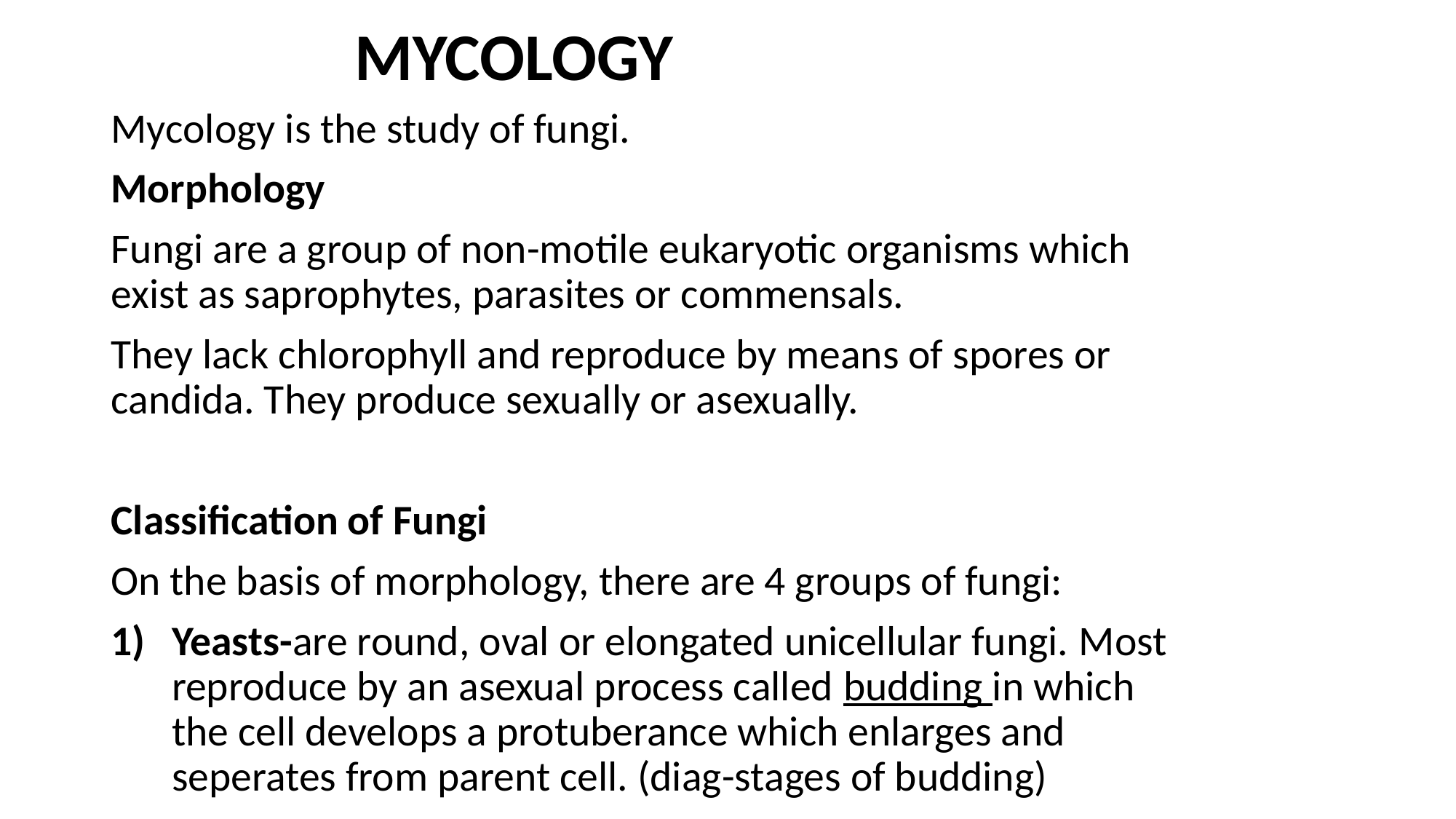

# MYCOLOGY
Mycology is the study of fungi.
Morphology
Fungi are a group of non-motile eukaryotic organisms which exist as saprophytes, parasites or commensals.
They lack chlorophyll and reproduce by means of spores or candida. They produce sexually or asexually.

Classification of Fungi
On the basis of morphology, there are 4 groups of fungi:
Yeasts-are round, oval or elongated unicellular fungi. Most reproduce by an asexual process called budding in which the cell develops a protuberance which enlarges and seperates from parent cell. (diag-stages of budding)